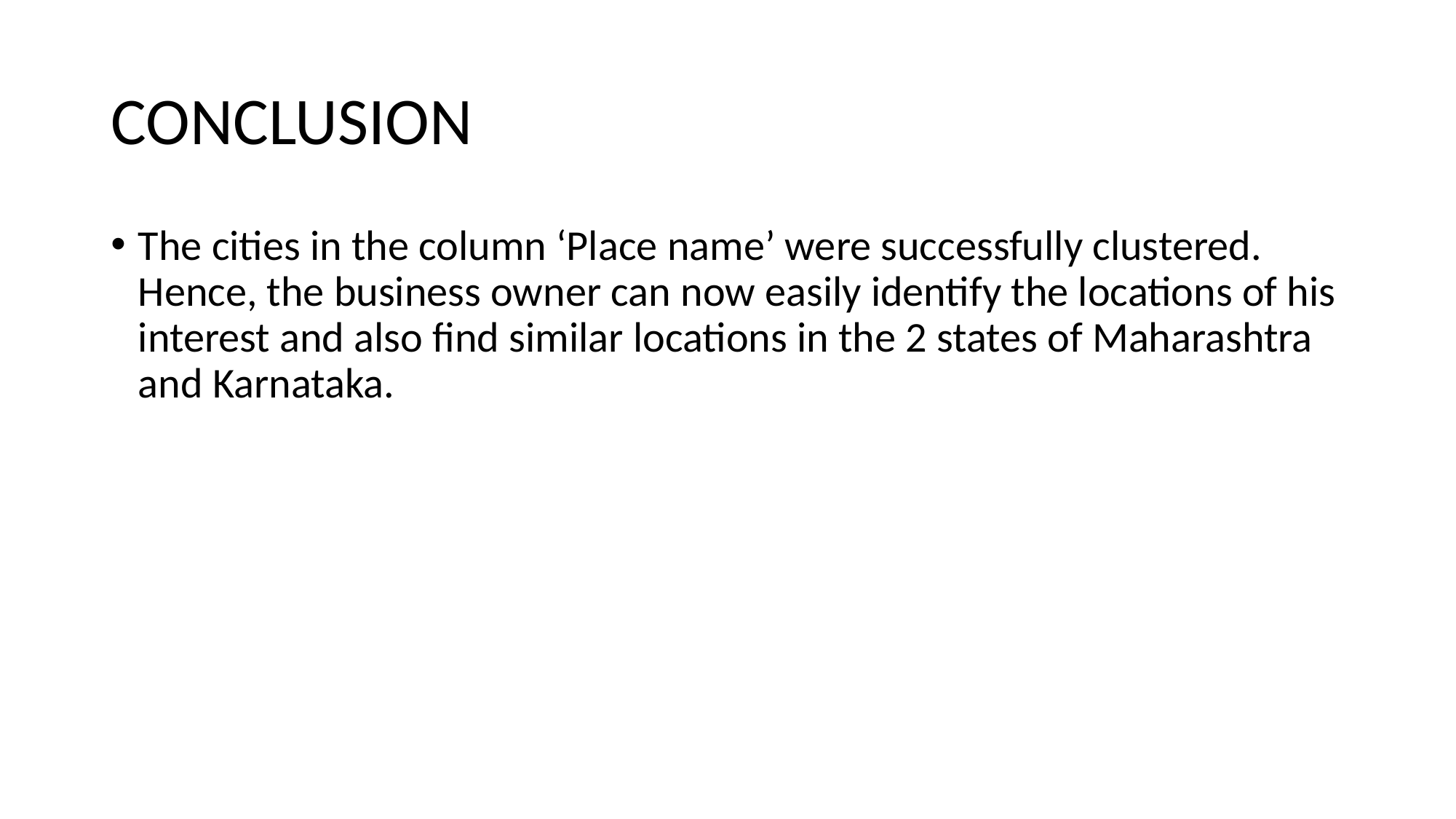

# CONCLUSION
The cities in the column ‘Place name’ were successfully clustered. Hence, the business owner can now easily identify the locations of his interest and also find similar locations in the 2 states of Maharashtra and Karnataka.